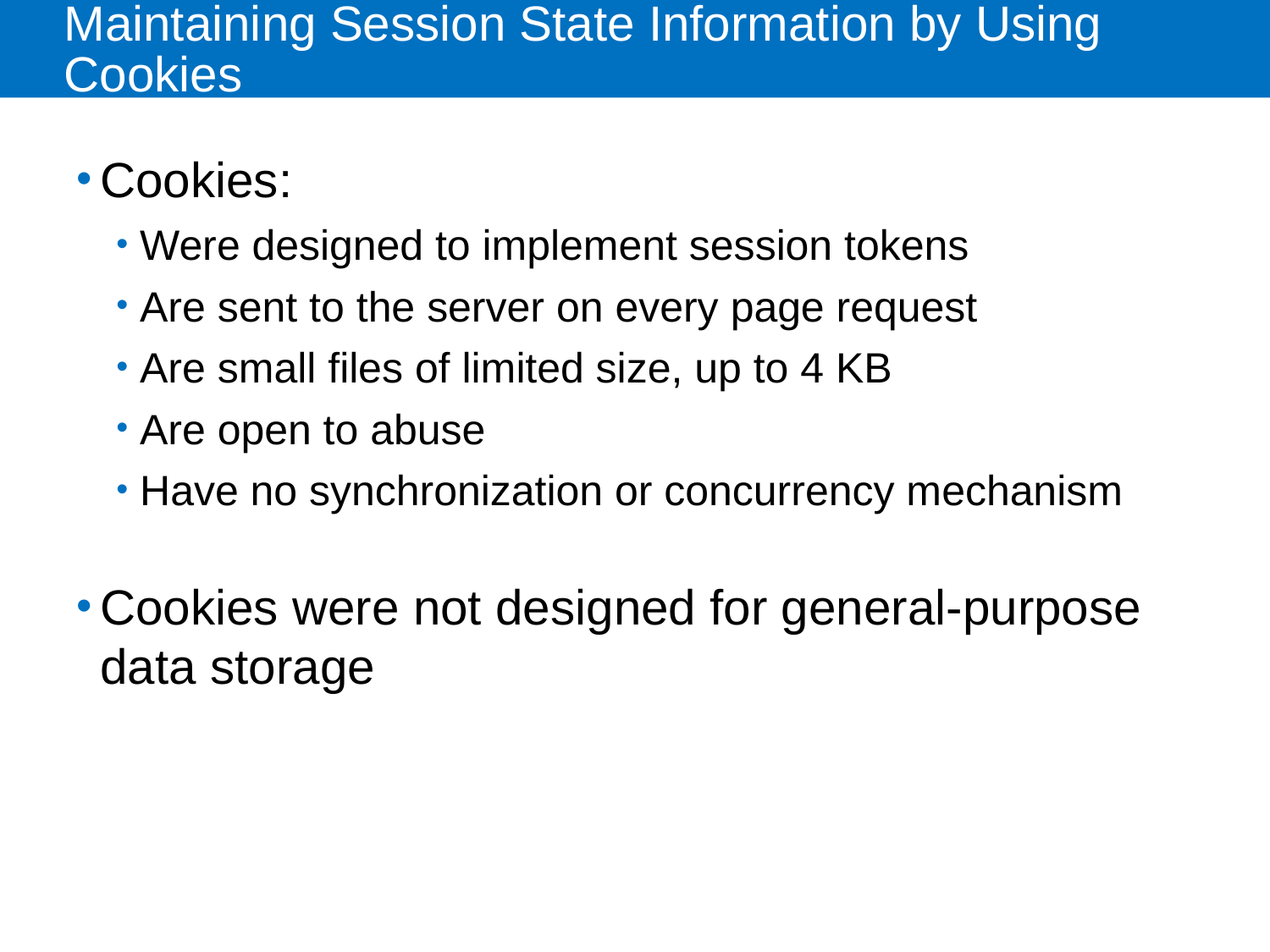

# Maintaining Session State Information by Using Cookies
Cookies:
Were designed to implement session tokens
Are sent to the server on every page request
Are small files of limited size, up to 4 KB
Are open to abuse
Have no synchronization or concurrency mechanism
Cookies were not designed for general-purpose data storage